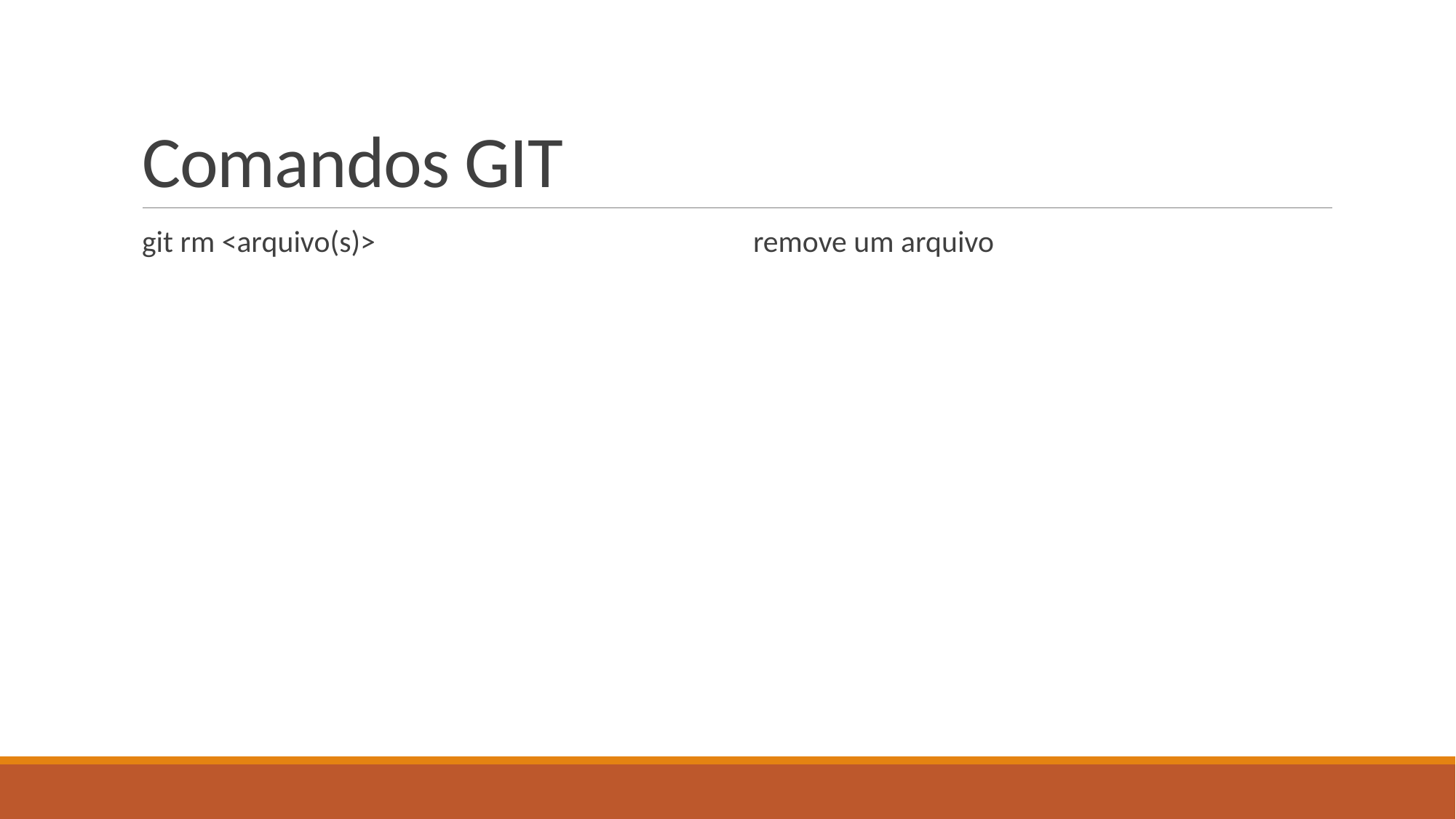

# Comandos GIT
git rm <arquivo(s)>

remove um arquivo